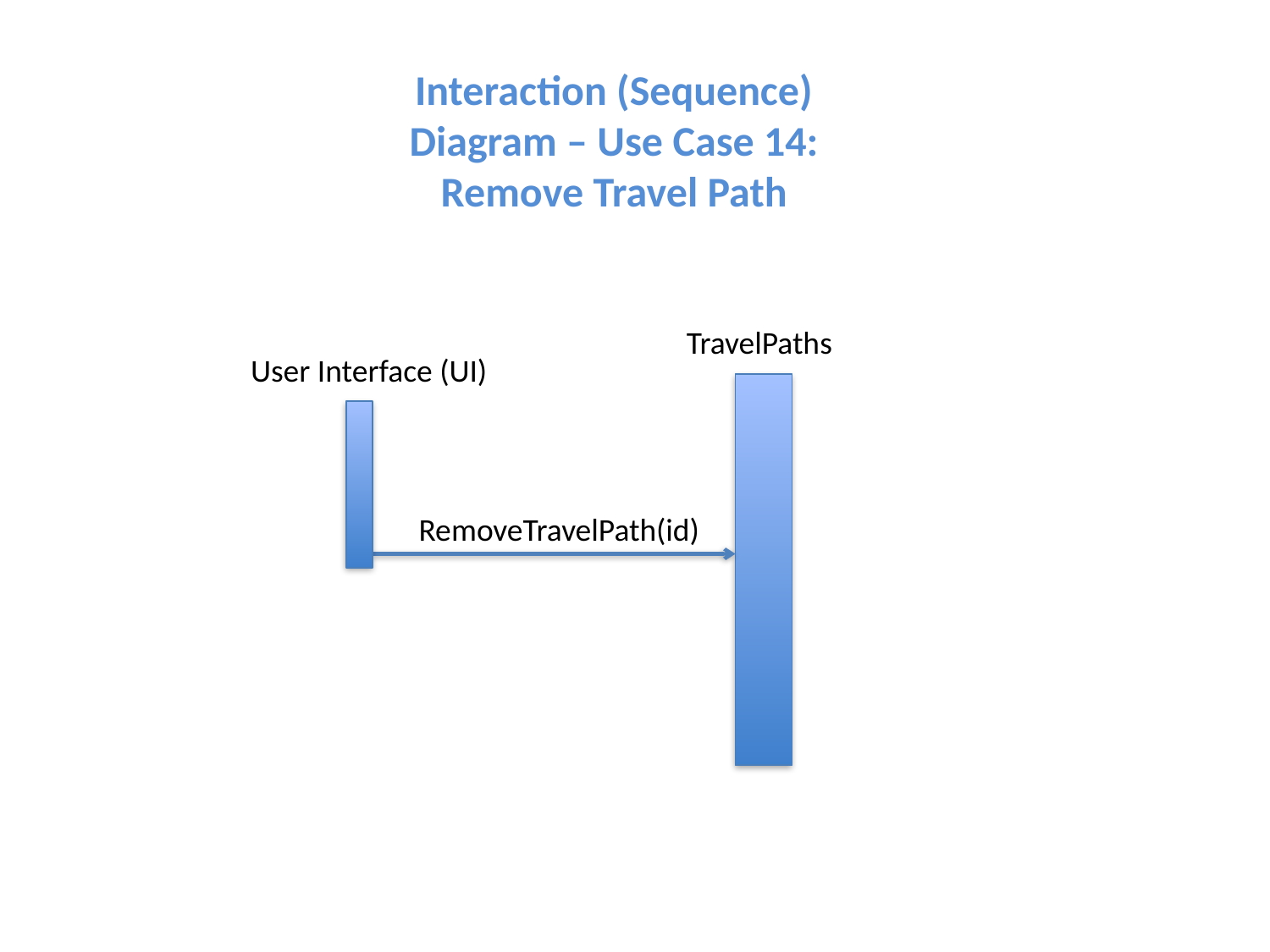

Interaction (Sequence) Diagram – Use Case 14: Remove Travel Path
TravelPaths
User Interface (UI)

RemoveTravelPath(id)